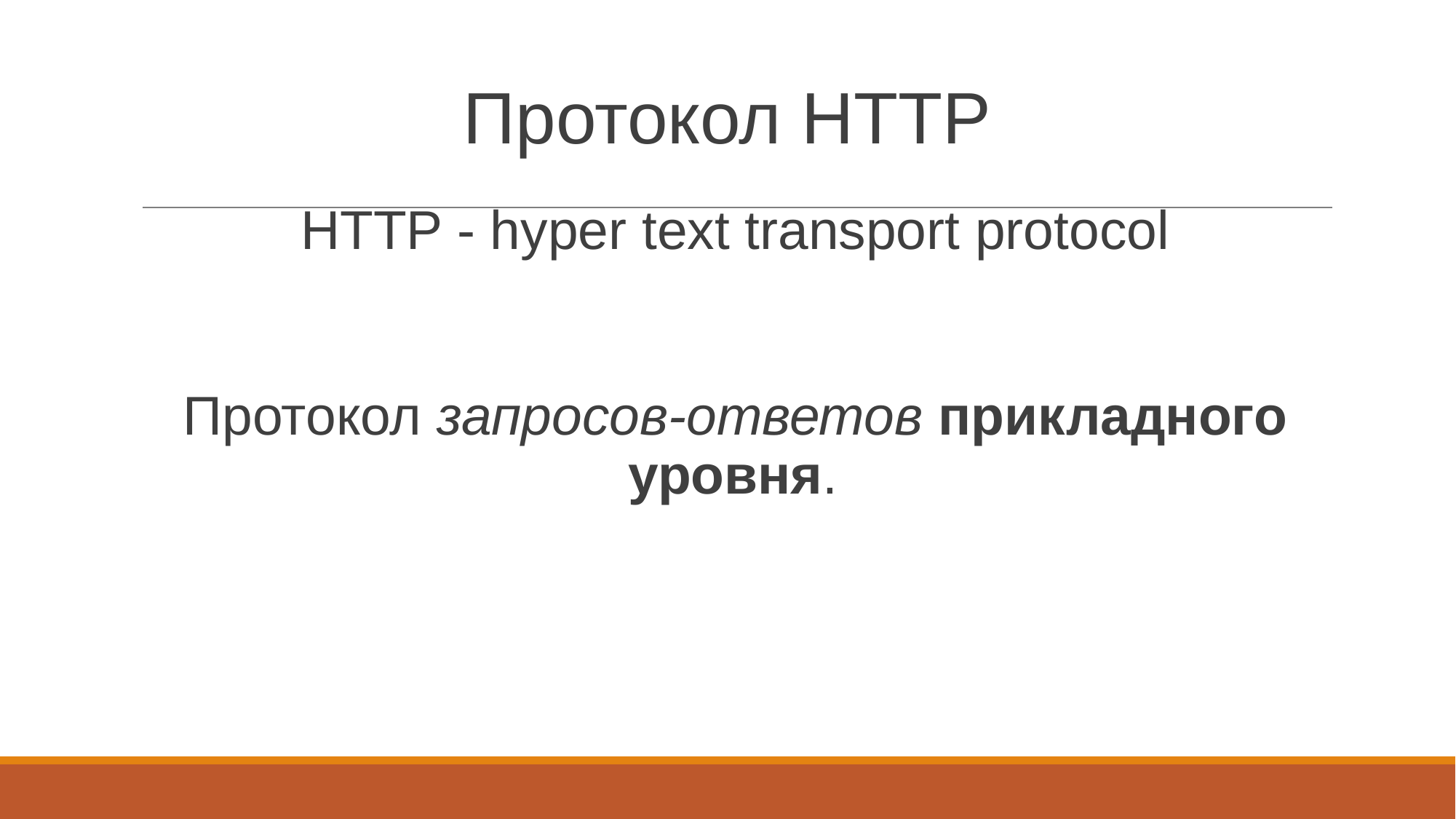

Протокол HTTP
HTTP - hyper text transport protocol

Протокол запросов-ответов прикладного уровня.